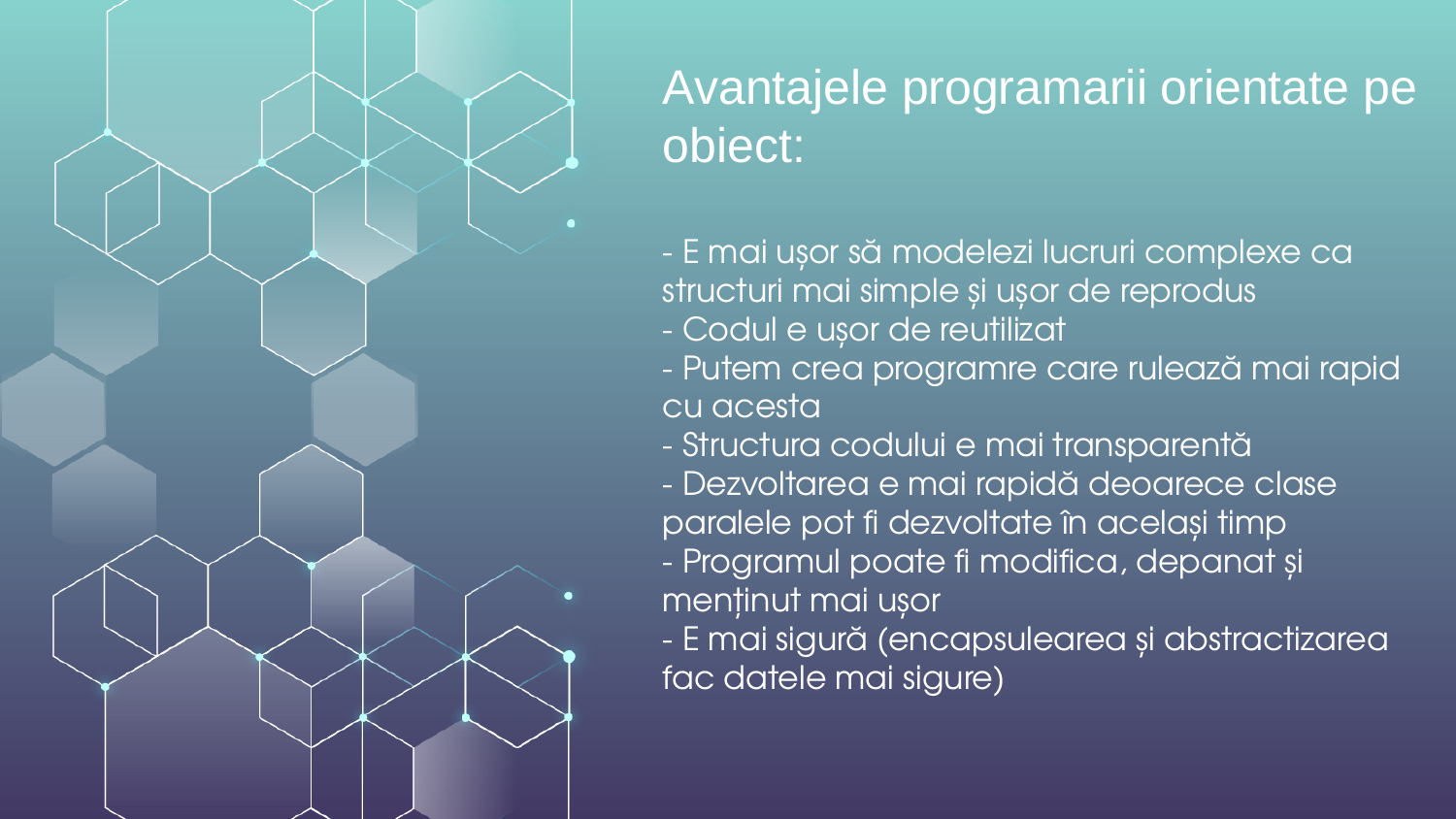

# Avantajele programarii orientate pe obiect: - E mai ușor să modelezi lucruri complexe ca structuri mai simple și ușor de reprodus  - Codul e ușor de reutilizat - Putem crea programre care rulează mai rapid cu acesta - Structura codului e mai transparentă - Dezvoltarea e mai rapidă deoarece clase paralele pot fi dezvoltate în același timp  - Programul poate fi modifica, depanat și menținut mai ușor - E mai sigură (encapsulearea și abstractizarea fac datele mai sigure)